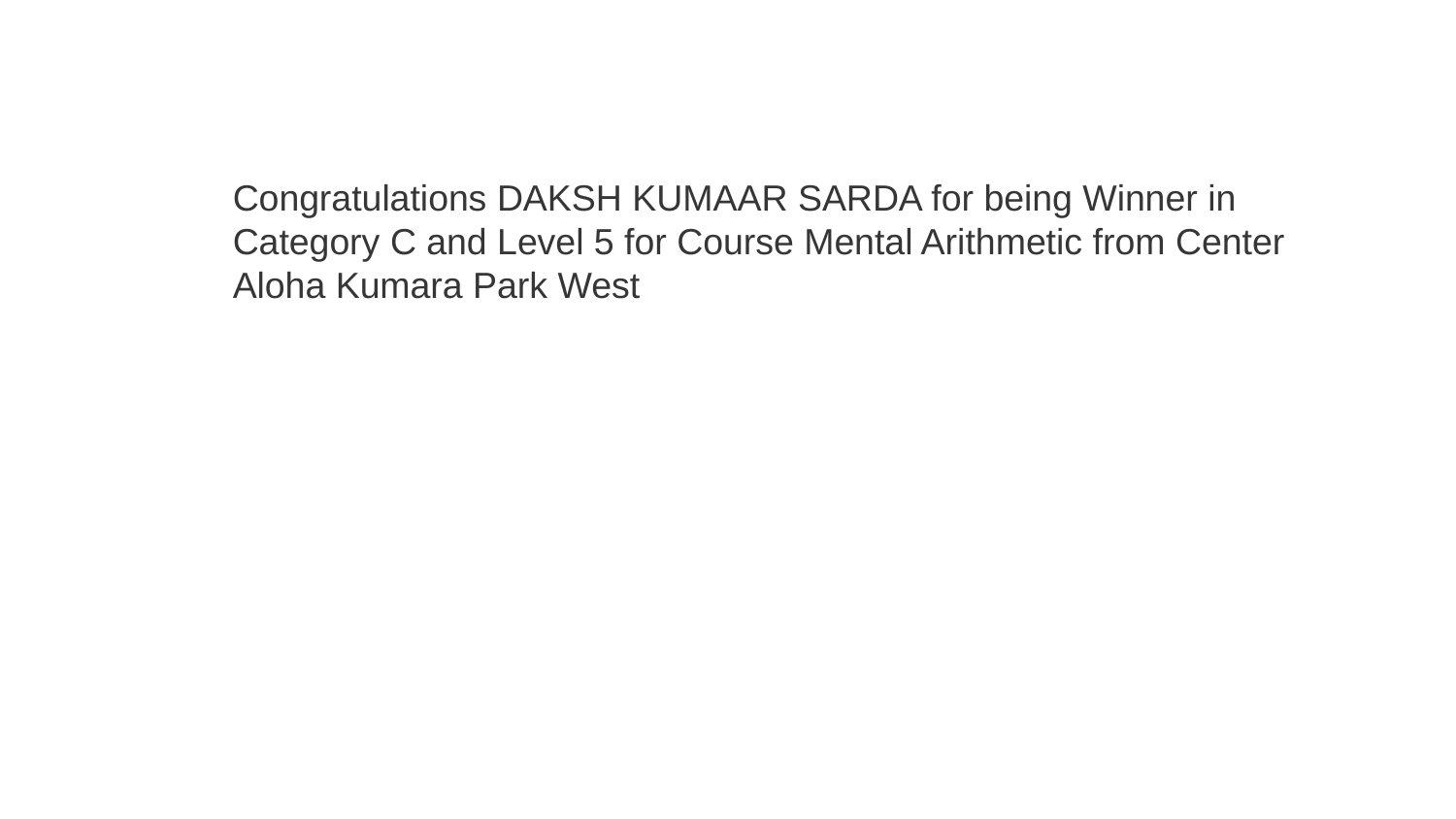

Congratulations DAKSH KUMAAR SARDA for being Winner in Category C and Level 5 for Course Mental Arithmetic from Center Aloha Kumara Park West